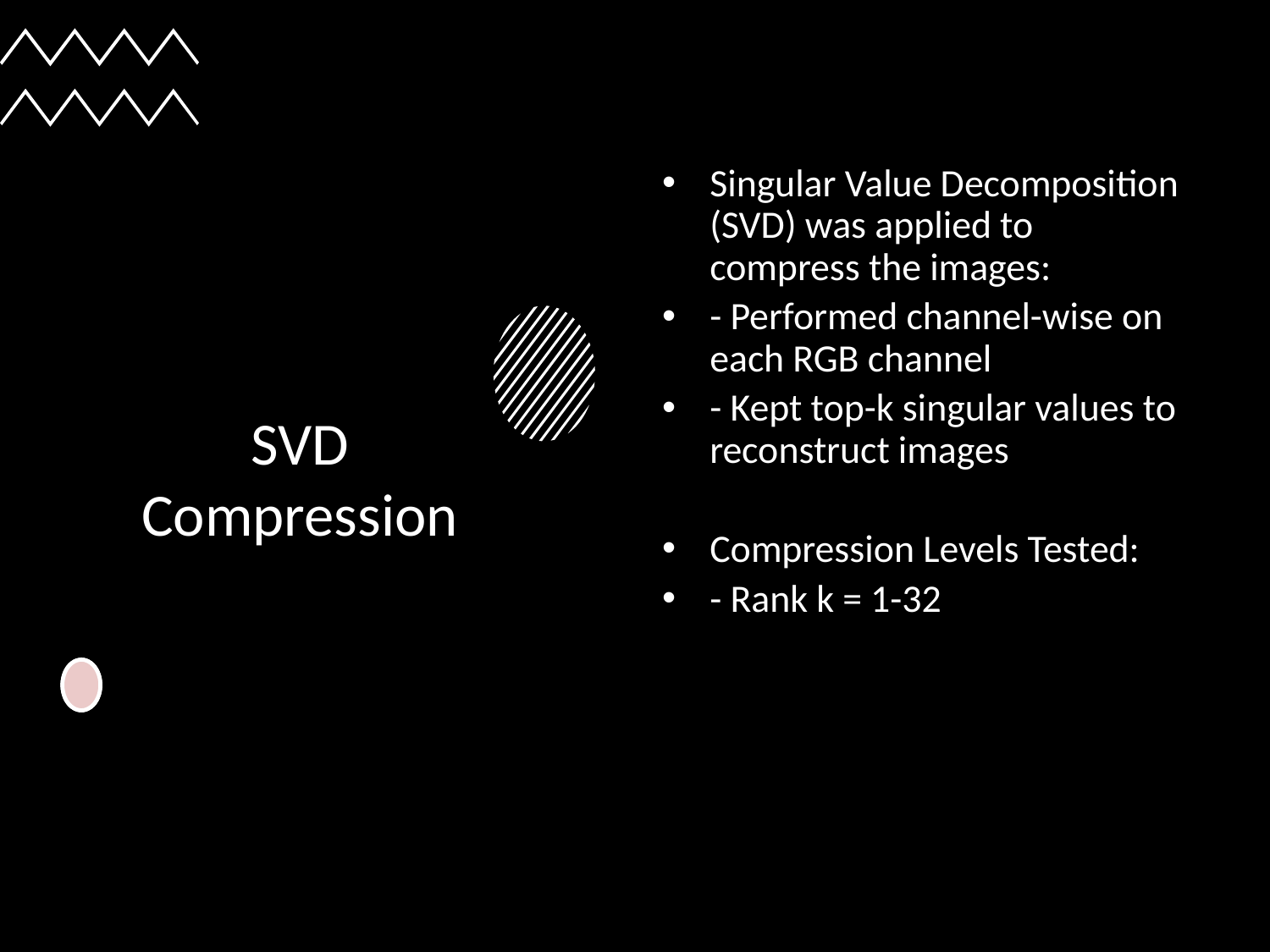

# SVD Compression
Singular Value Decomposition (SVD) was applied to compress the images:
- Performed channel-wise on each RGB channel
- Kept top-k singular values to reconstruct images

Compression Levels Tested:
- Rank k = 1-32